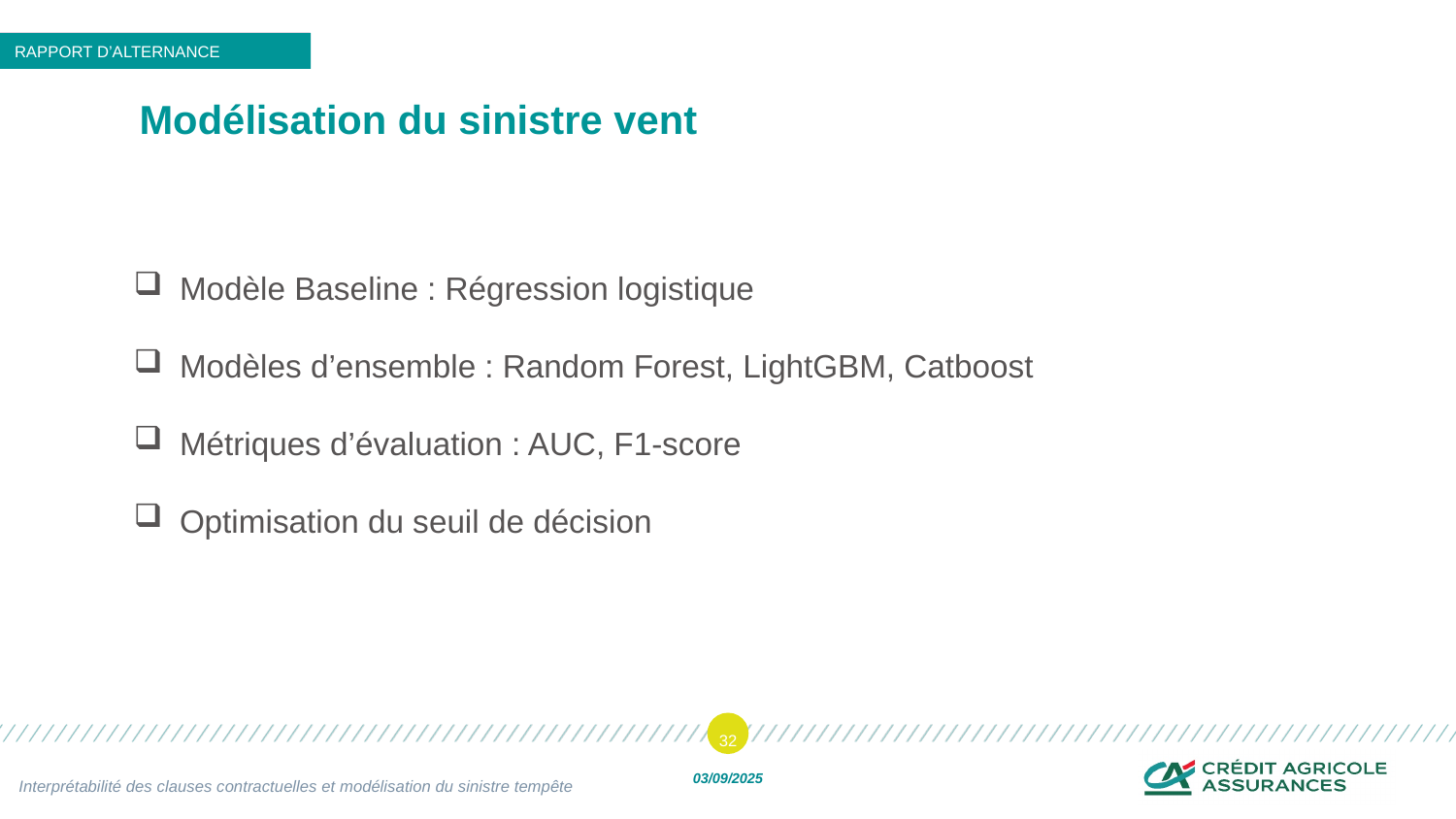

RAPPORT D’ALTERNANCE
# Modélisation du sinistre vent

Modèle Baseline : Régression logistique

Modèles d’ensemble : Random Forest, LightGBM, Catboost

Métriques d’évaluation : AUC, F1-score

Optimisation du seuil de décision

32
Interprétabilité des clauses contractuelles et modélisation du sinistre tempête